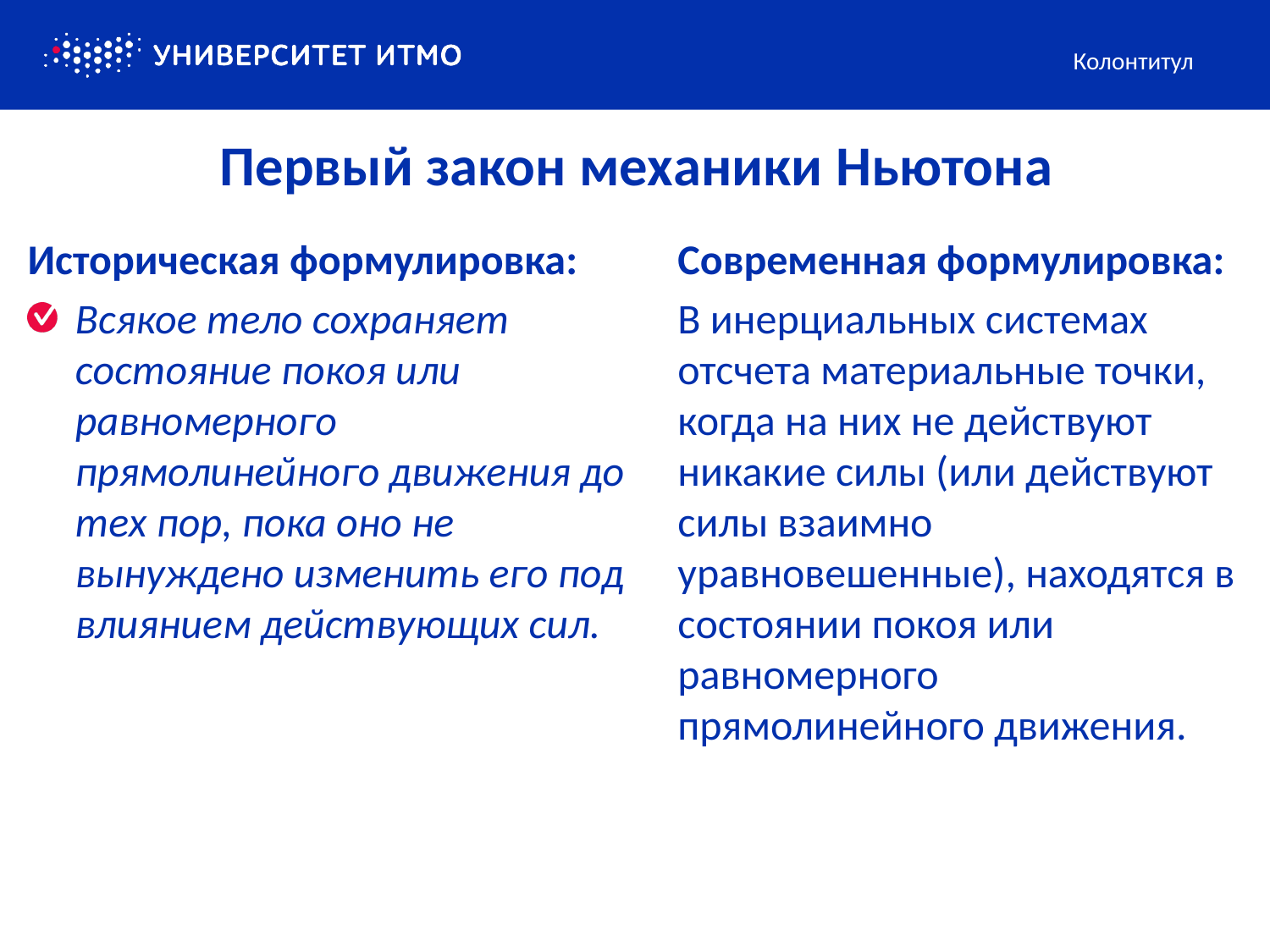

Колонтитул
# Первый закон механики Ньютона
Историческая формулировка:
Всякое тело сохраняет состояние покоя или равномерного прямолинейного движения до тех пор, пока оно не вынуждено изменить его под влиянием действующих сил.
Современная формулировка:
В инерциальных системах отсчета материальные точки, когда на них не действуют никакие силы (или действуют силы взаимно уравновешенные), находятся в состоянии покоя или равномерного прямолинейного движения.